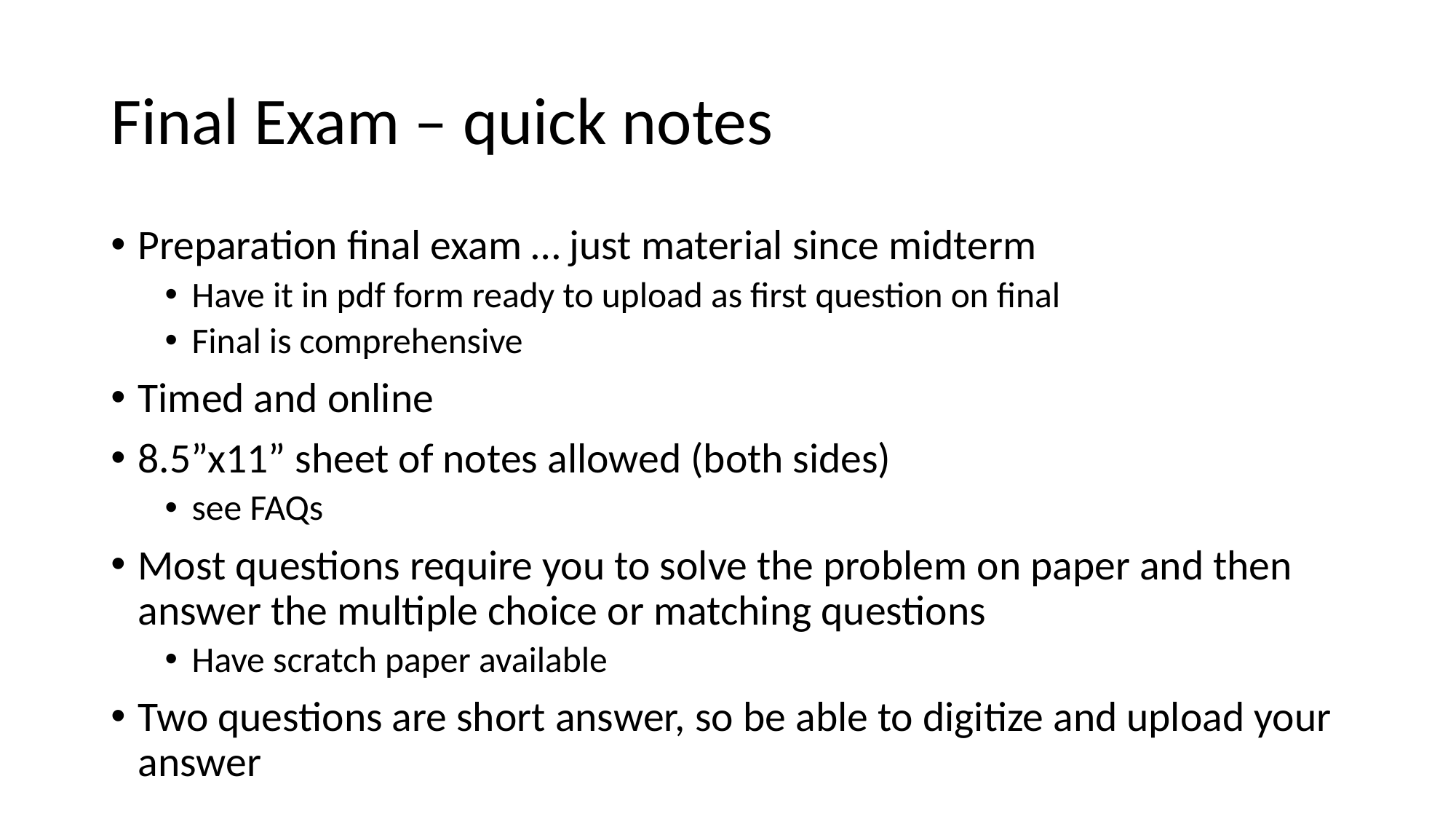

# Final Exam – quick notes
Preparation final exam … just material since midterm
Have it in pdf form ready to upload as first question on final
Final is comprehensive
Timed and online
8.5”x11” sheet of notes allowed (both sides)
see FAQs
Most questions require you to solve the problem on paper and then answer the multiple choice or matching questions
Have scratch paper available
Two questions are short answer, so be able to digitize and upload your answer